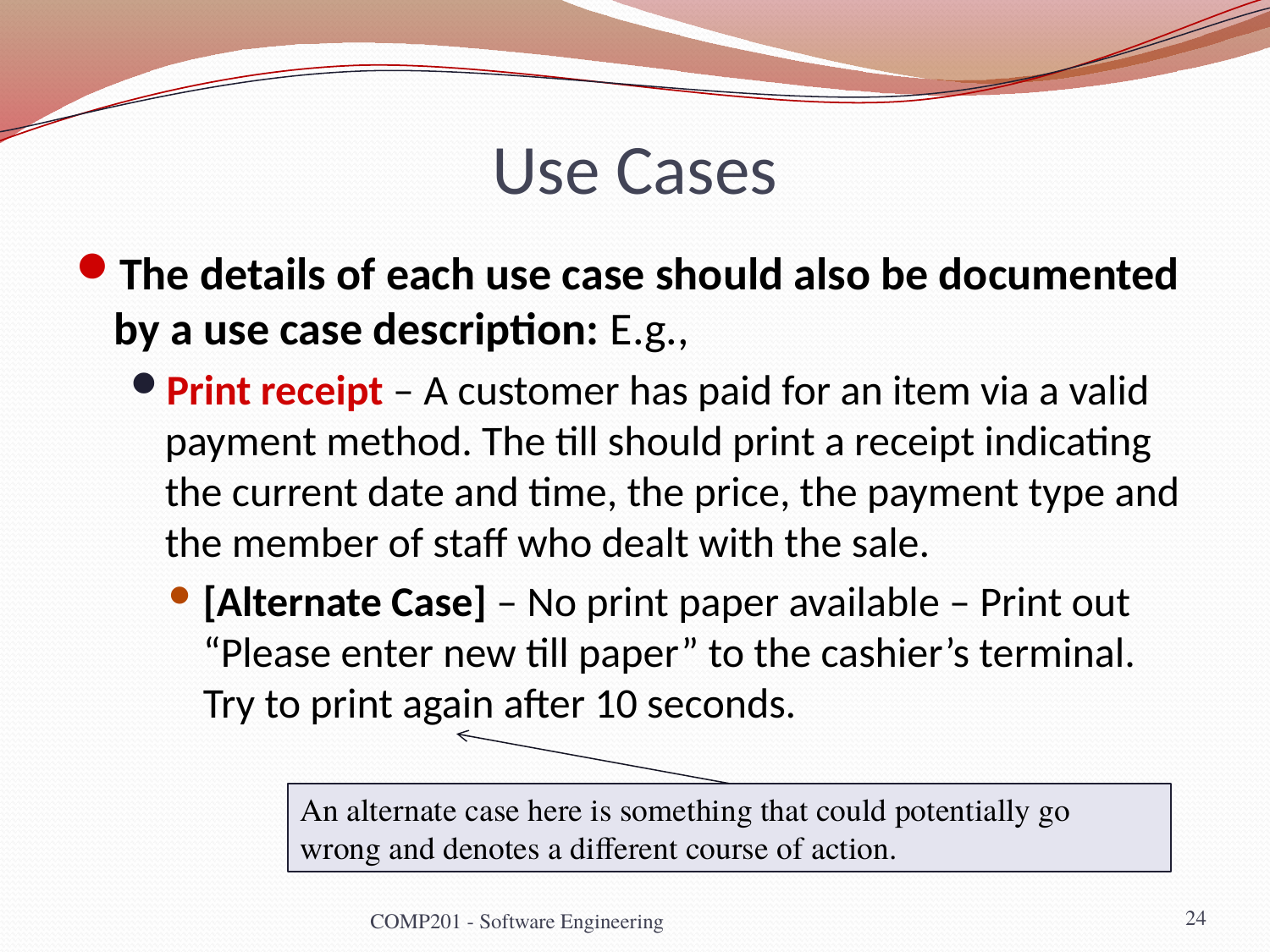

# Use Cases
The details of each use case should also be documented by a use case description: E.g.,
Print receipt – A customer has paid for an item via a valid payment method. The till should print a receipt indicating the current date and time, the price, the payment type and the member of staff who dealt with the sale.
[Alternate Case] – No print paper available – Print out “Please enter new till paper” to the cashier’s terminal. Try to print again after 10 seconds.

An alternate case here is something that could potentially go wrong and denotes a different course of action.
COMP201 - Software Engineering
24